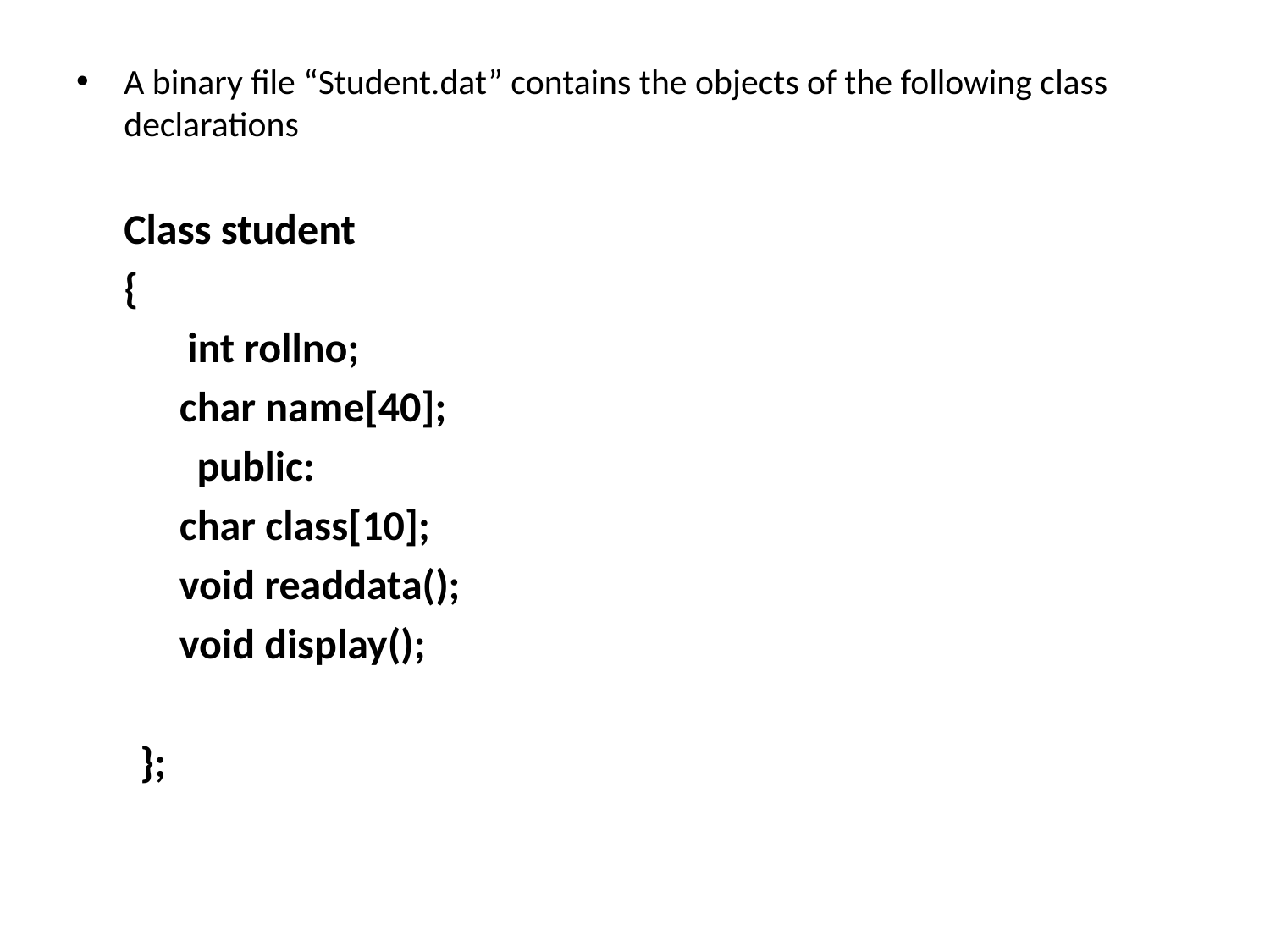

A binary file “Student.dat” contains the objects of the following class declarations

	Class student
	{
     int rollno;
	char name[40];
      public:
	char class[10];
	void readdata();
	void display();

};